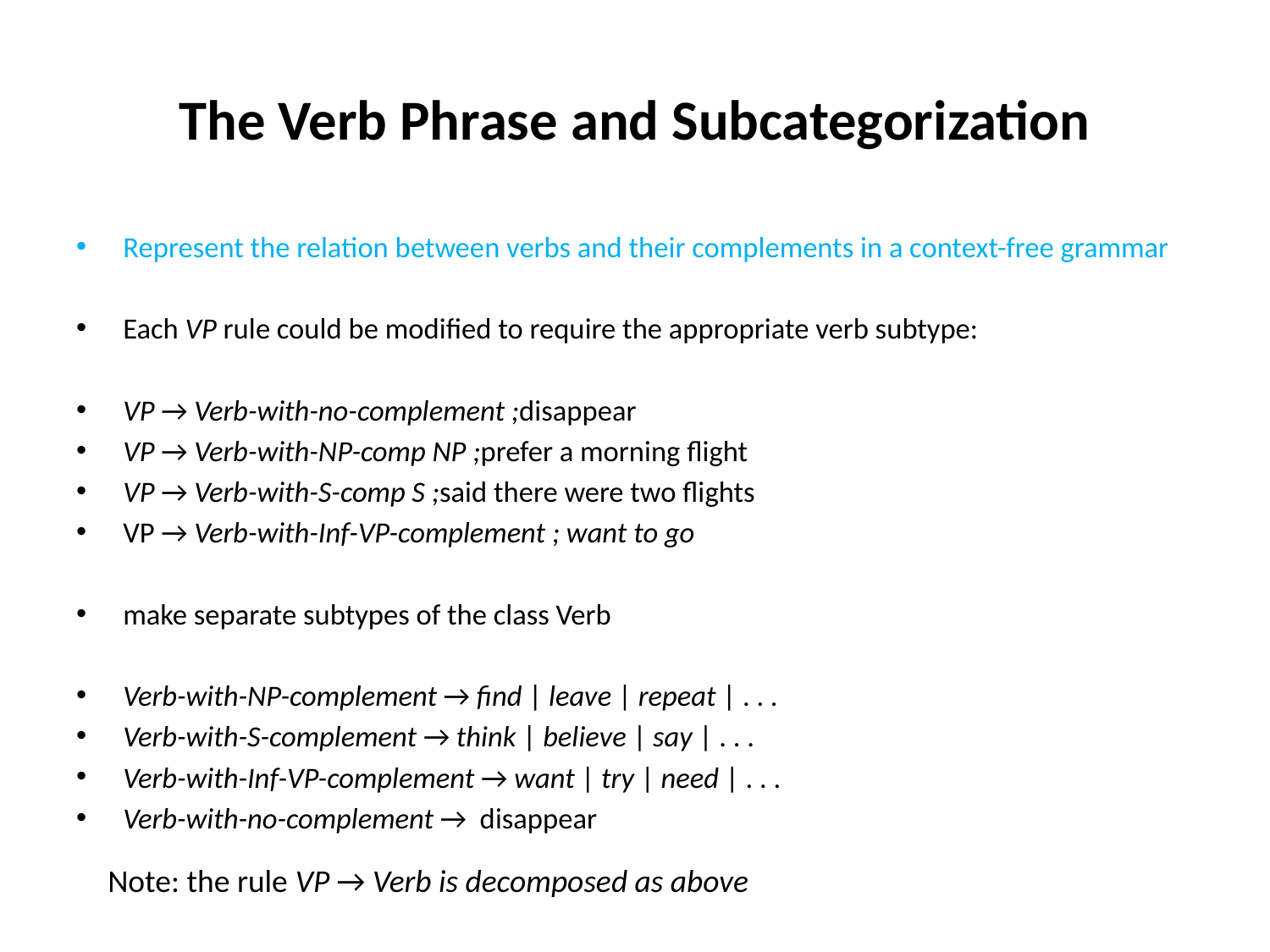

# The Verb Phrase and Subcategorization
Represent the relation between verbs and their complements in a context-free grammar

Each VP rule could be modified to require the appropriate verb subtype:

VP → Verb-with-no-complement ;disappear
VP → Verb-with-NP-comp NP ;prefer a morning flight
VP → Verb-with-S-comp S ;said there were two flights
VP → Verb-with-Inf-VP-complement ; want to go

make separate subtypes of the class Verb

Verb-with-NP-complement → find | leave | repeat | . . .
Verb-with-S-complement → think | believe | say | . . .
Verb-with-Inf-VP-complement → want | try | need | . . .
Verb-with-no-complement →  disappear

Note: the rule VP → Verb is decomposed as above